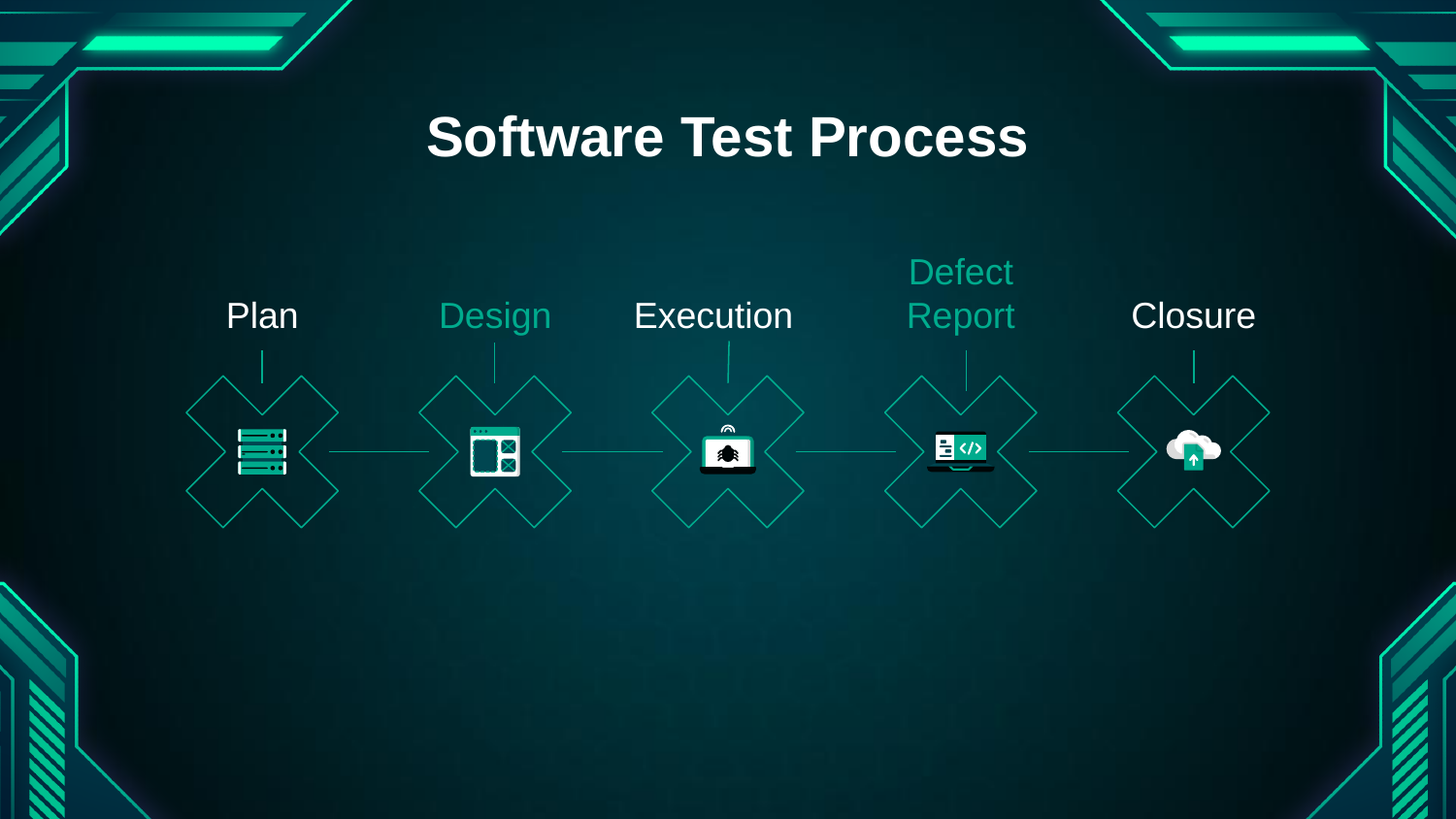

# Software Test Process
Plan
Design
Execution
Defect
Report
Closure